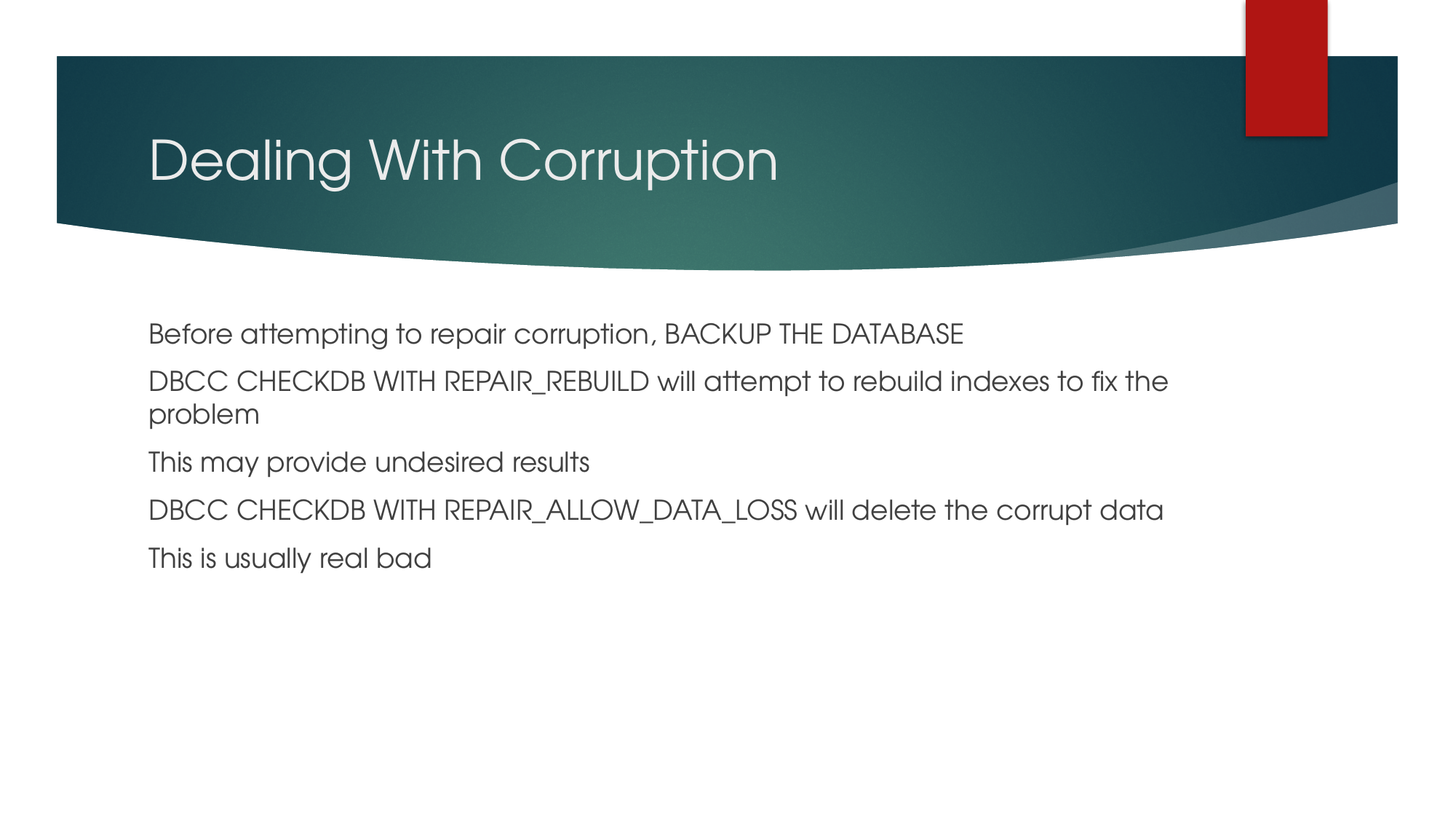

# Dealing With Corruption
Before attempting to repair corruption, BACKUP THE DATABASE
DBCC CHECKDB WITH REPAIR_REBUILD will attempt to rebuild indexes to fix the problem
This may provide undesired results
DBCC CHECKDB WITH REPAIR_ALLOW_DATA_LOSS will delete the corrupt data
This is usually real bad